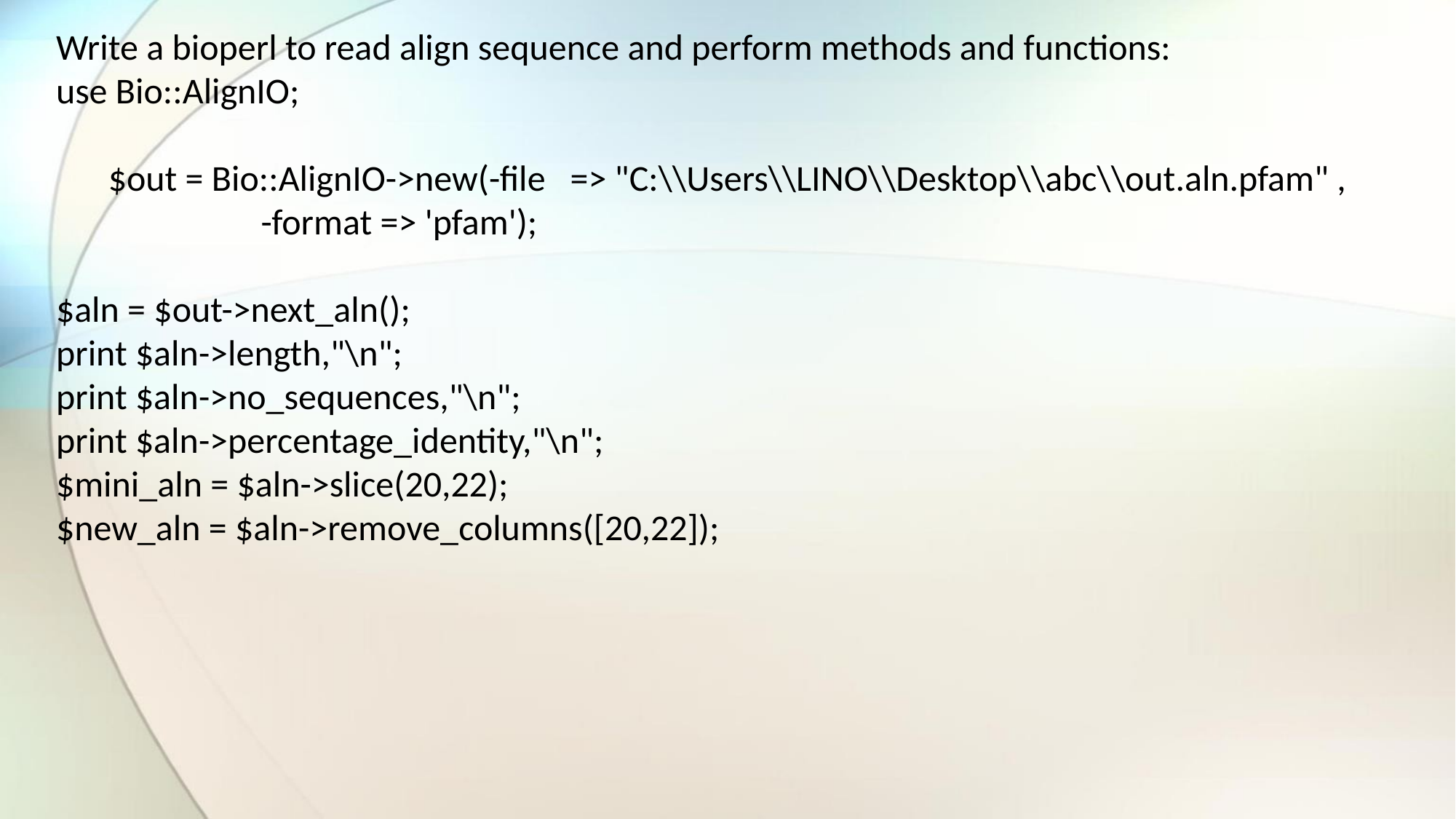

Write a bioperl to read align sequence and perform methods and functions:
use Bio::AlignIO;

$out = Bio::AlignIO->new(-file   => "C:\\Users\\LINO\\Desktop\\abc\\out.aln.pfam" ,
                         -format => 'pfam');

$aln = $out->next_aln();
print $aln->length,"\n";
print $aln->no_sequences,"\n";
print $aln->percentage_identity,"\n";
$mini_aln = $aln->slice(20,22);
$new_aln = $aln->remove_columns([20,22]);